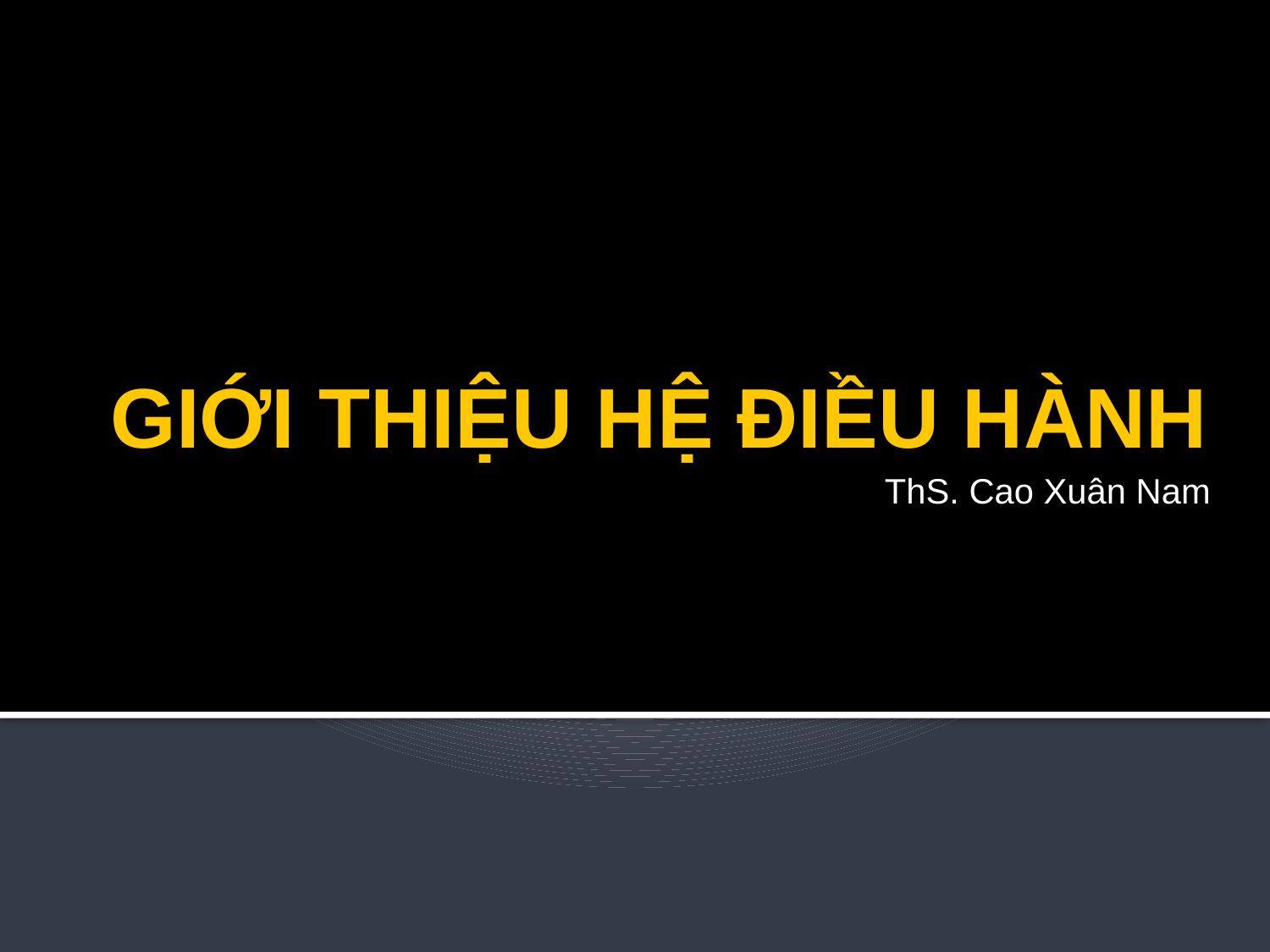

# GIỚI THIỆU HỆ ĐIỀU HÀNH
ThS. Cao Xuân Nam